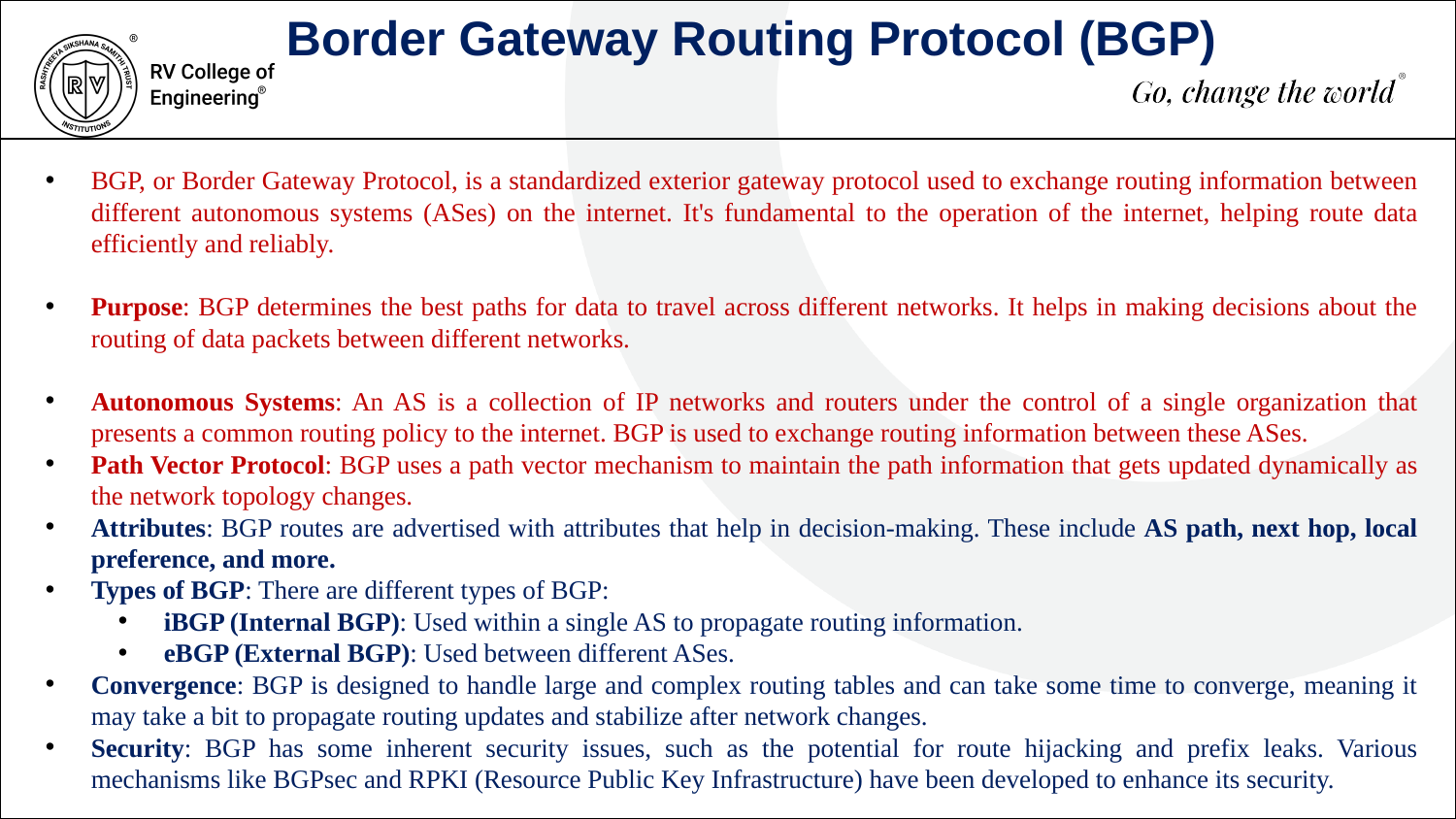

Border Gateway Routing Protocol (BGP)

BGP, or Border Gateway Protocol, is a standardized exterior gateway protocol used to exchange routing information between different autonomous systems (ASes) on the internet. It's fundamental to the operation of the internet, helping route data efficiently and reliably.

Purpose: BGP determines the best paths for data to travel across different networks. It helps in making decisions about the routing of data packets between different networks.

Autonomous Systems: An AS is a collection of IP networks and routers under the control of a single organization that presents a common routing policy to the internet. BGP is used to exchange routing information between these ASes.
Path Vector Protocol: BGP uses a path vector mechanism to maintain the path information that gets updated dynamically as the network topology changes.
Attributes: BGP routes are advertised with attributes that help in decision-making. These include AS path, next hop, local preference, and more.
Types of BGP: There are different types of BGP:
iBGP (Internal BGP): Used within a single AS to propagate routing information.
eBGP (External BGP): Used between different ASes.
Convergence: BGP is designed to handle large and complex routing tables and can take some time to converge, meaning it may take a bit to propagate routing updates and stabilize after network changes.
Security: BGP has some inherent security issues, such as the potential for route hijacking and prefix leaks. Various mechanisms like BGPsec and RPKI (Resource Public Key Infrastructure) have been developed to enhance its security.